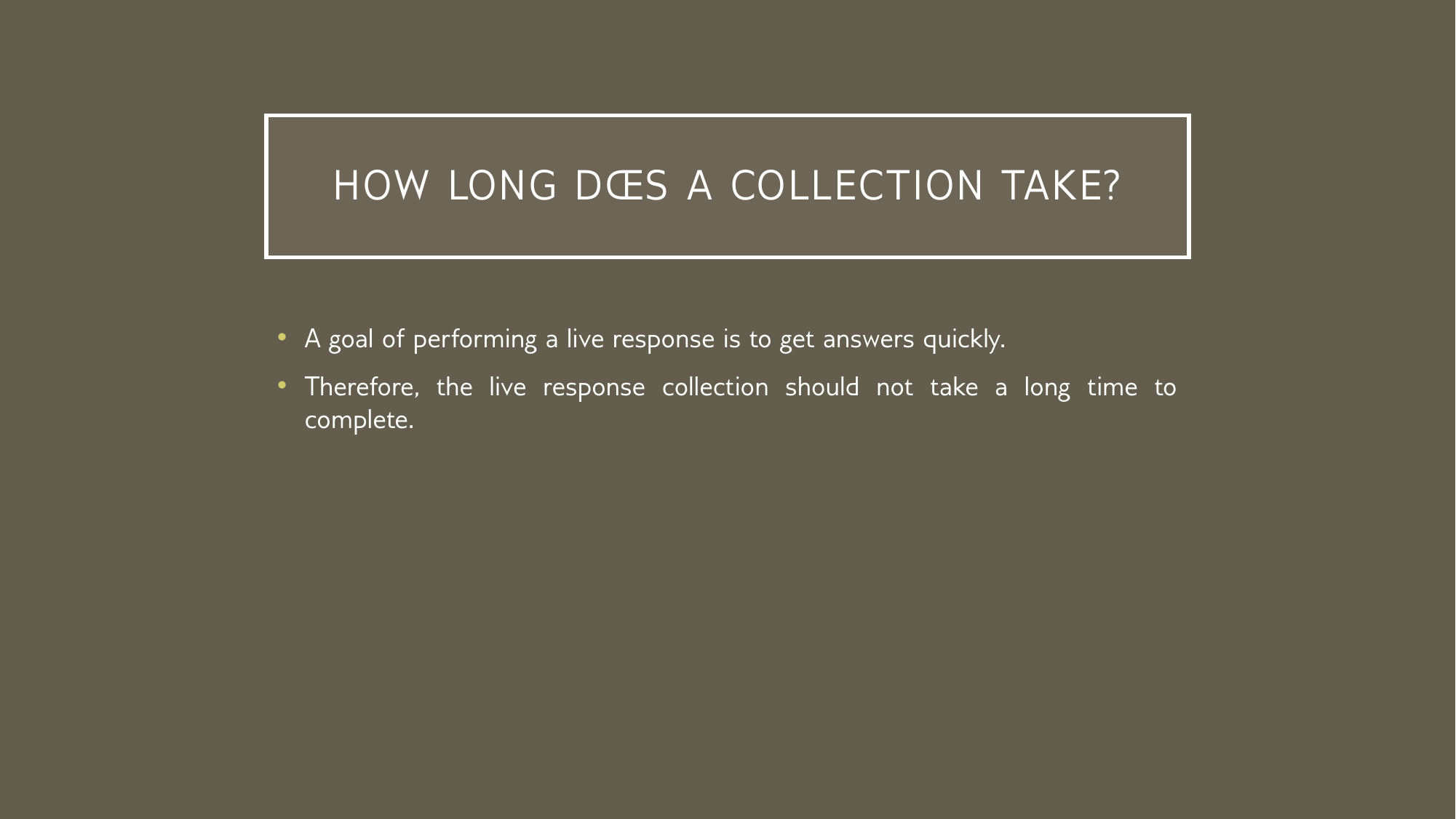

# How long does a collection take?
A goal of performing a live response is to get answers quickly.
Therefore, the live response collection should not take a long time to complete.